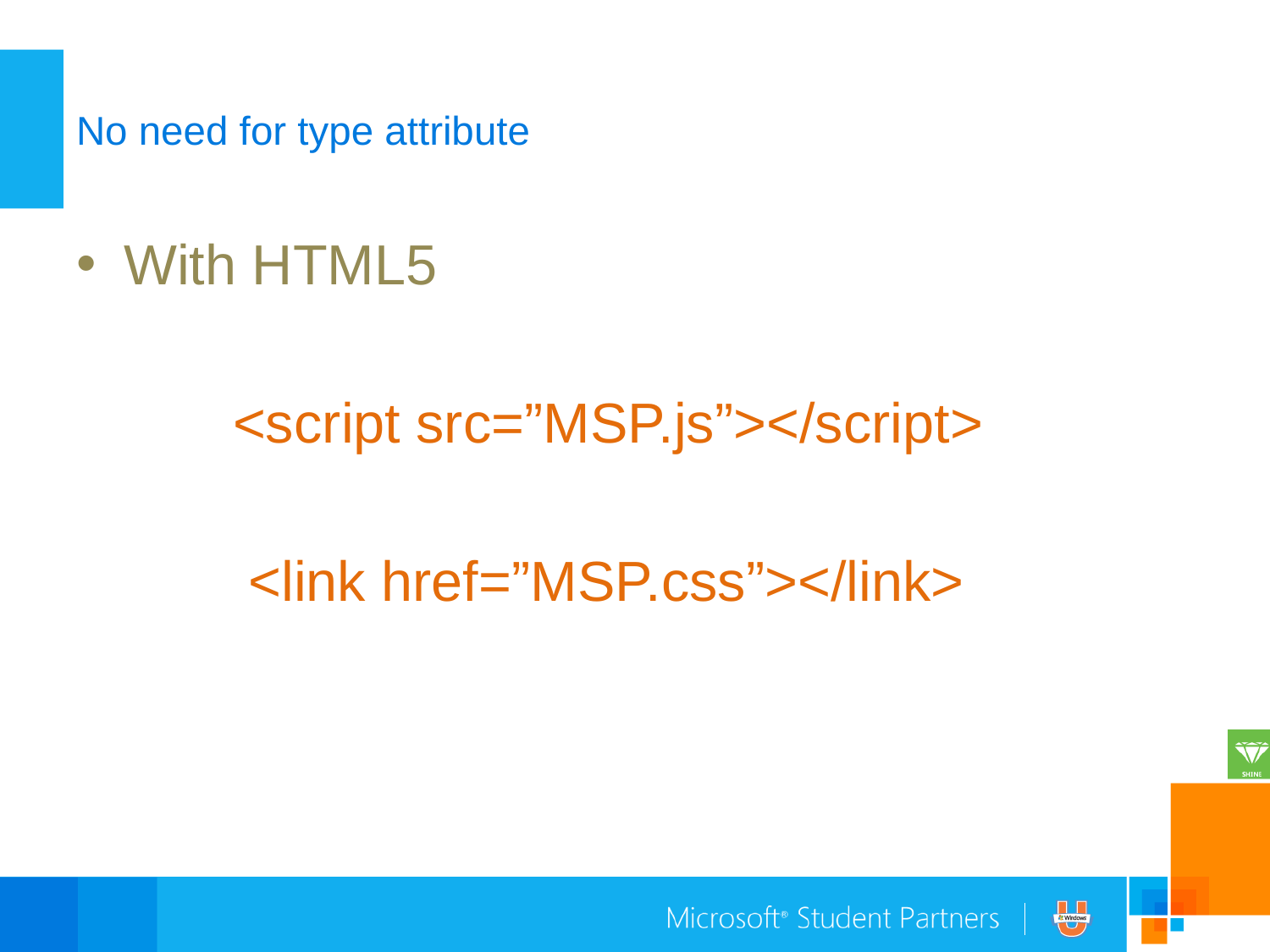

# No need for type attribute
With HTML5

          <script src=”MSP.js”></script>

           <link href=”MSP.css”></link>